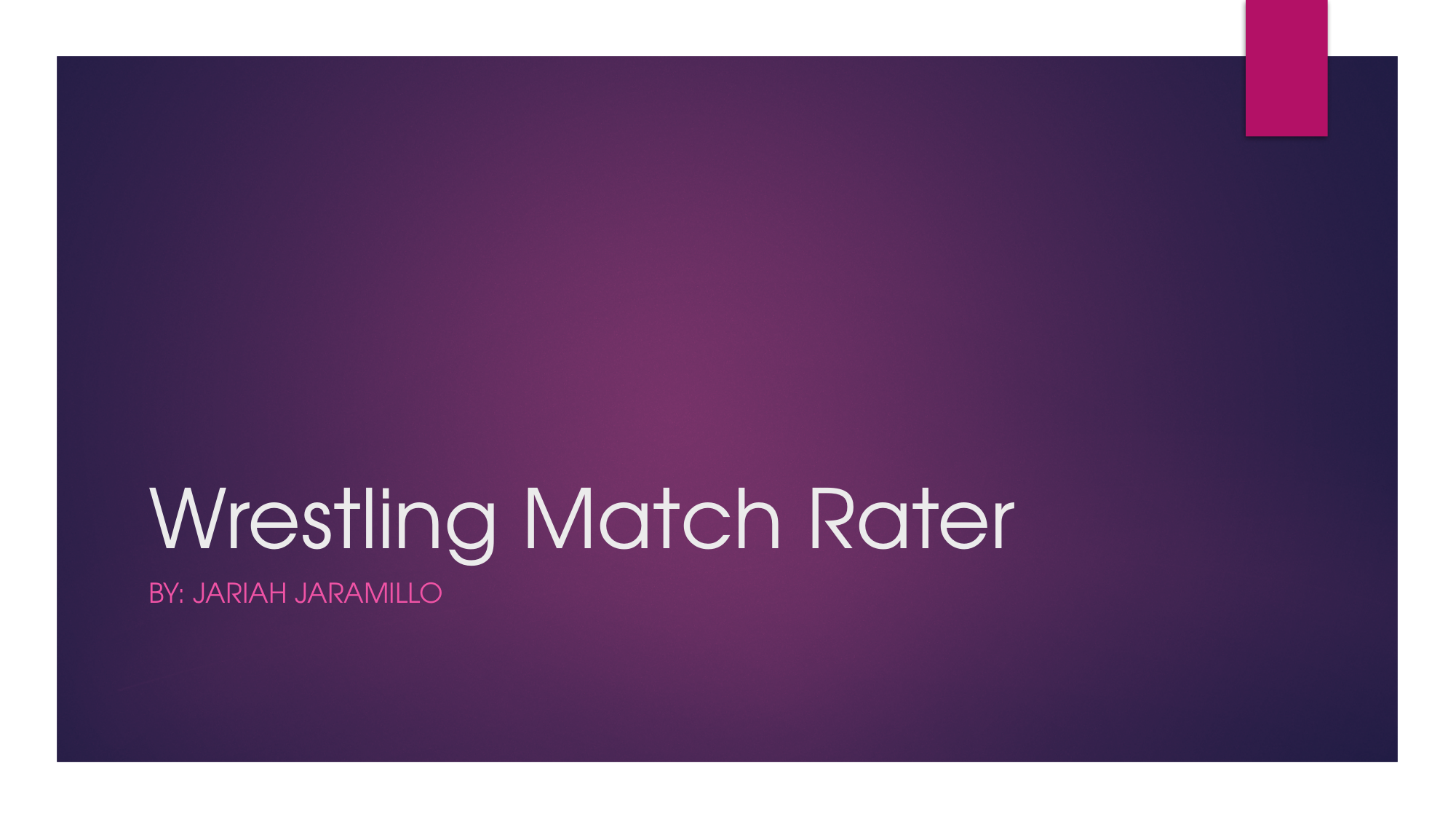

# Wrestling Match Rater
By: Jariah Jaramillo